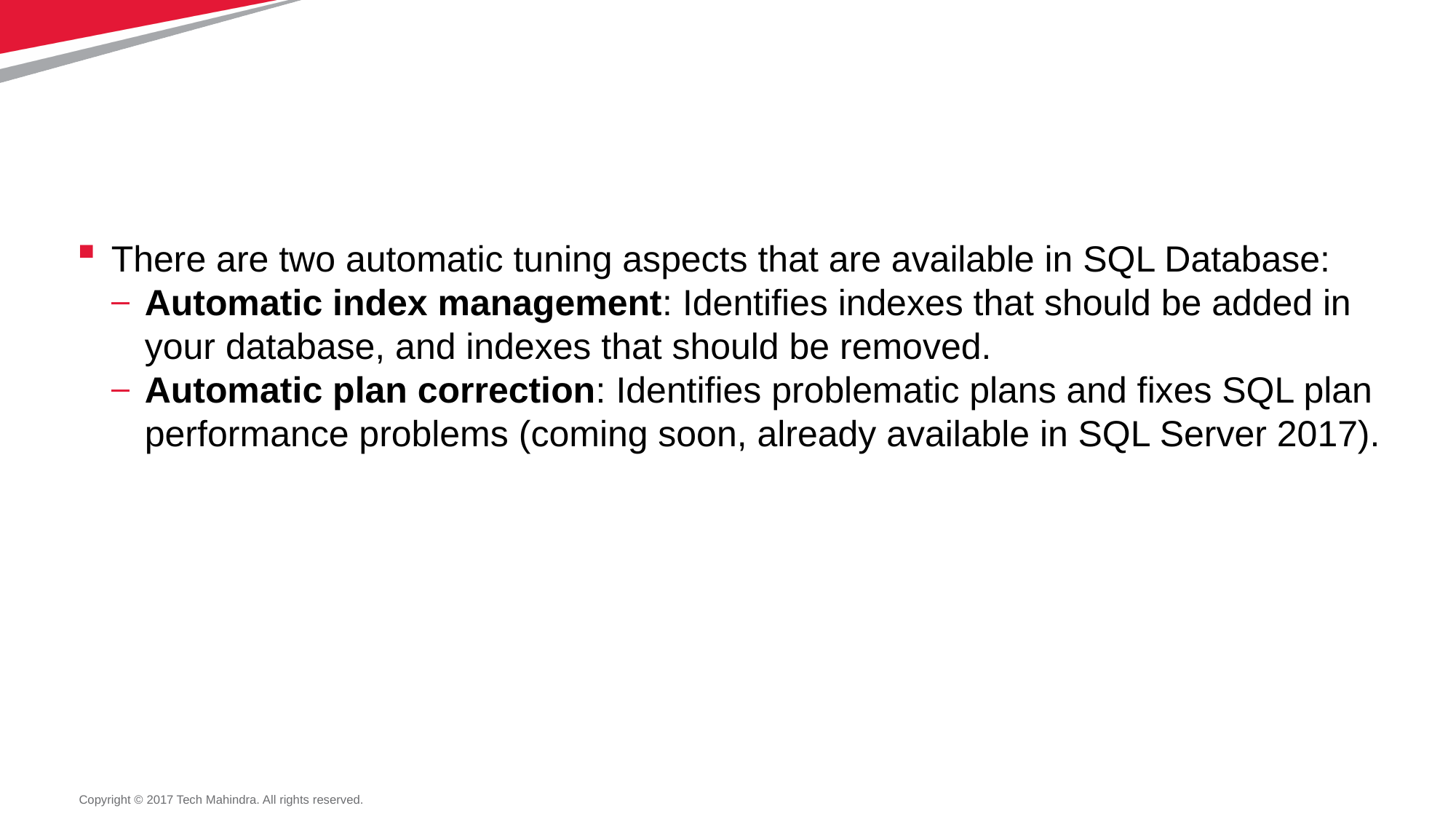

#
There are two automatic tuning aspects that are available in SQL Database:
Automatic index management: Identifies indexes that should be added in your database, and indexes that should be removed.
Automatic plan correction: Identifies problematic plans and fixes SQL plan performance problems (coming soon, already available in SQL Server 2017).